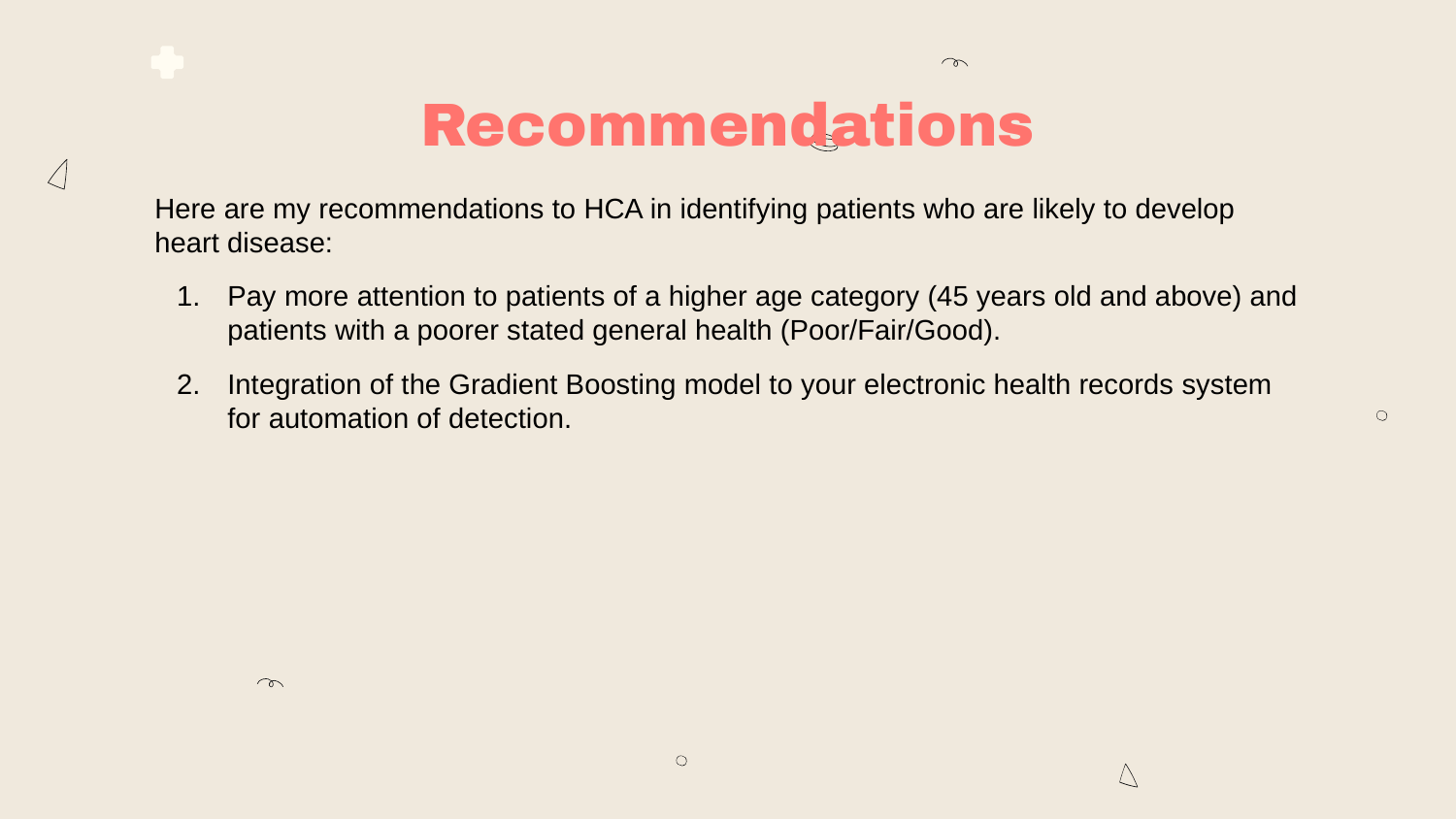

Recommendations
Here are my recommendations to HCA in identifying patients who are likely to develop heart disease:
Pay more attention to patients of a higher age category (45 years old and above) and patients with a poorer stated general health (Poor/Fair/Good).
Integration of the Gradient Boosting model to your electronic health records system for automation of detection.